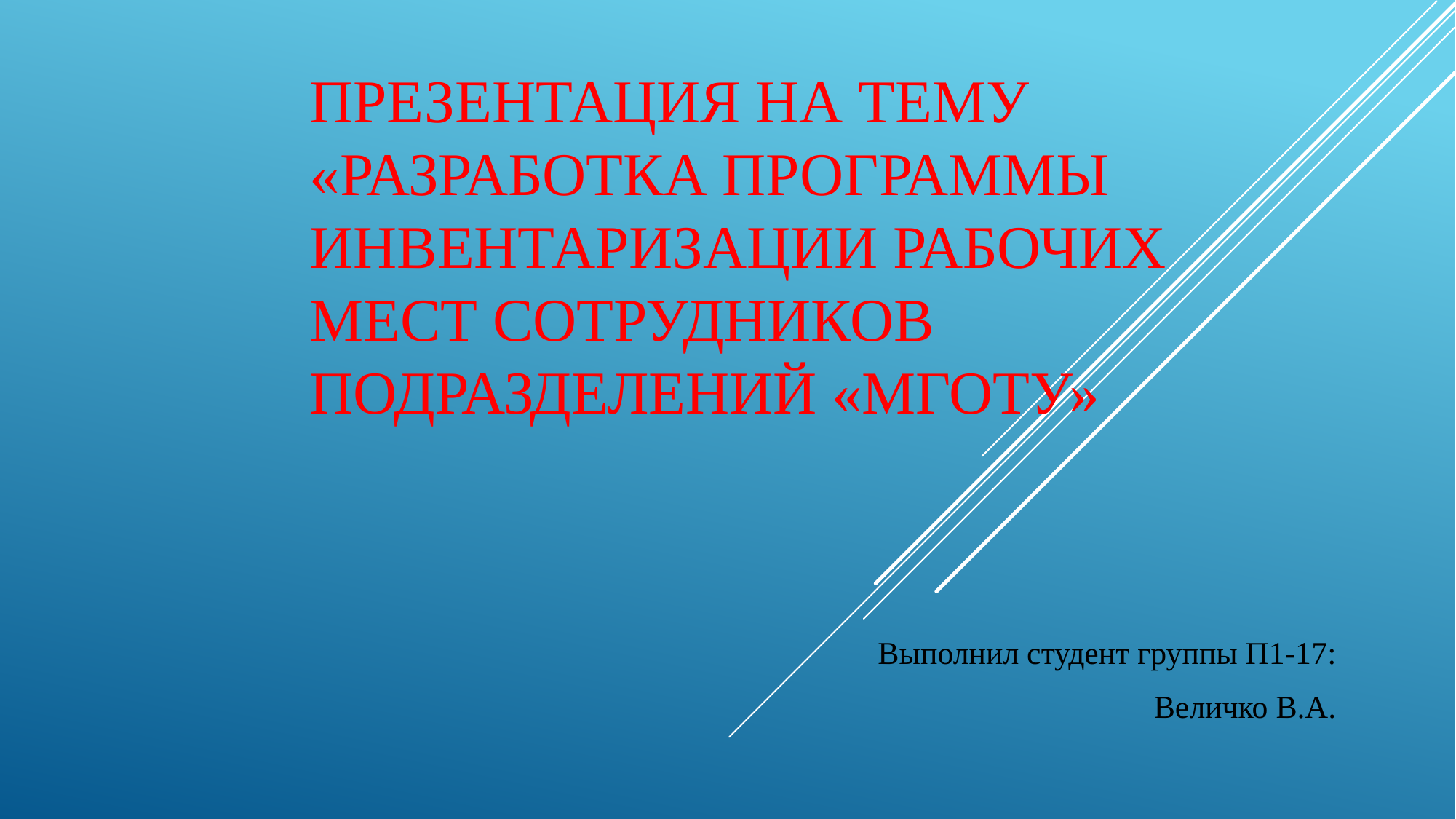

# Презентация на тему «разработка программы инвентаризации рабочих мест сотрудников подразделений «МГОТУ»
Выполнил студент группы П1-17:
Величко В.А.